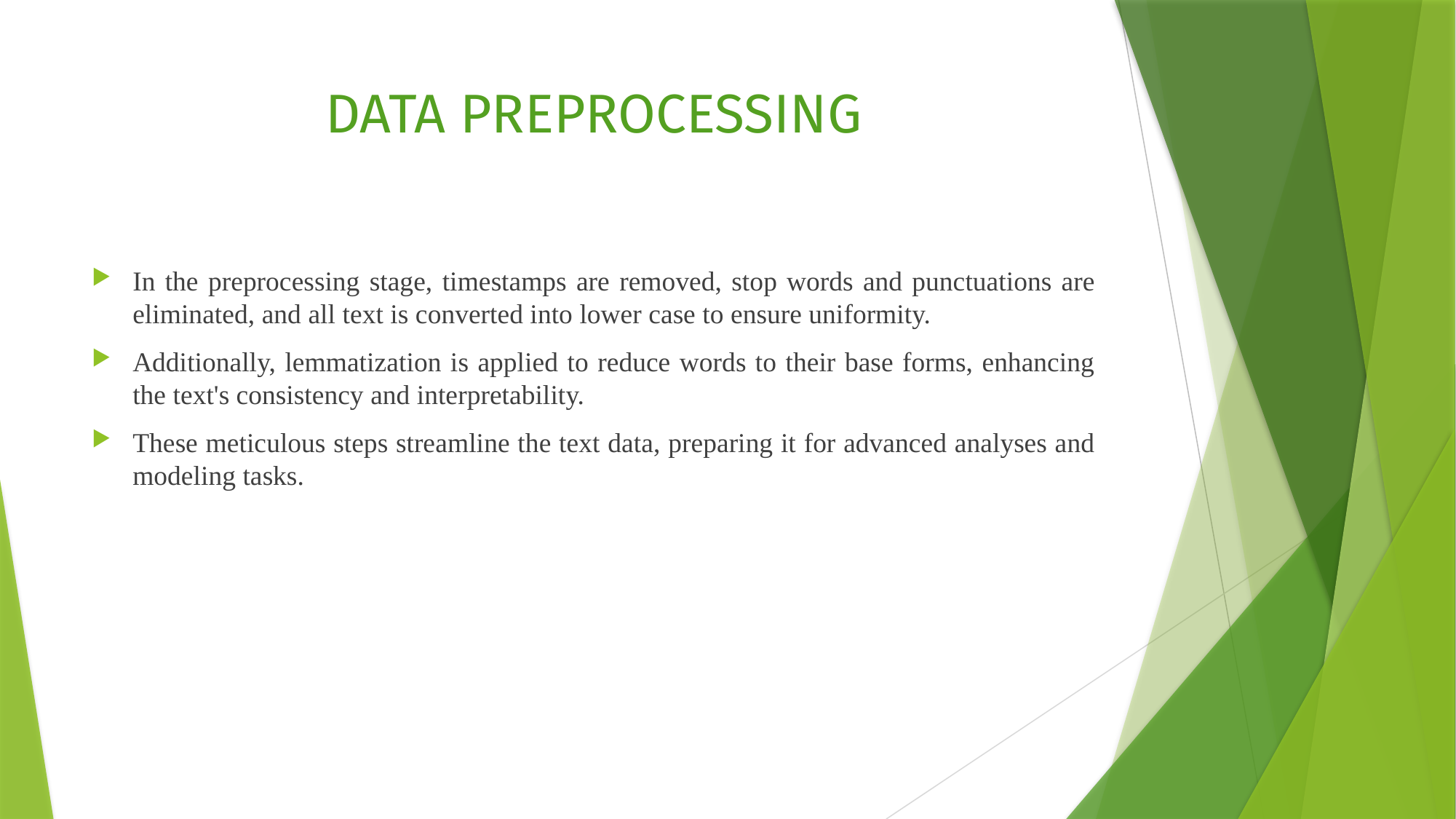

# DATA PREPROCESSING
In the preprocessing stage, timestamps are removed, stop words and punctuations are eliminated, and all text is converted into lower case to ensure uniformity.
Additionally, lemmatization is applied to reduce words to their base forms, enhancing the text's consistency and interpretability.
These meticulous steps streamline the text data, preparing it for advanced analyses and modeling tasks.